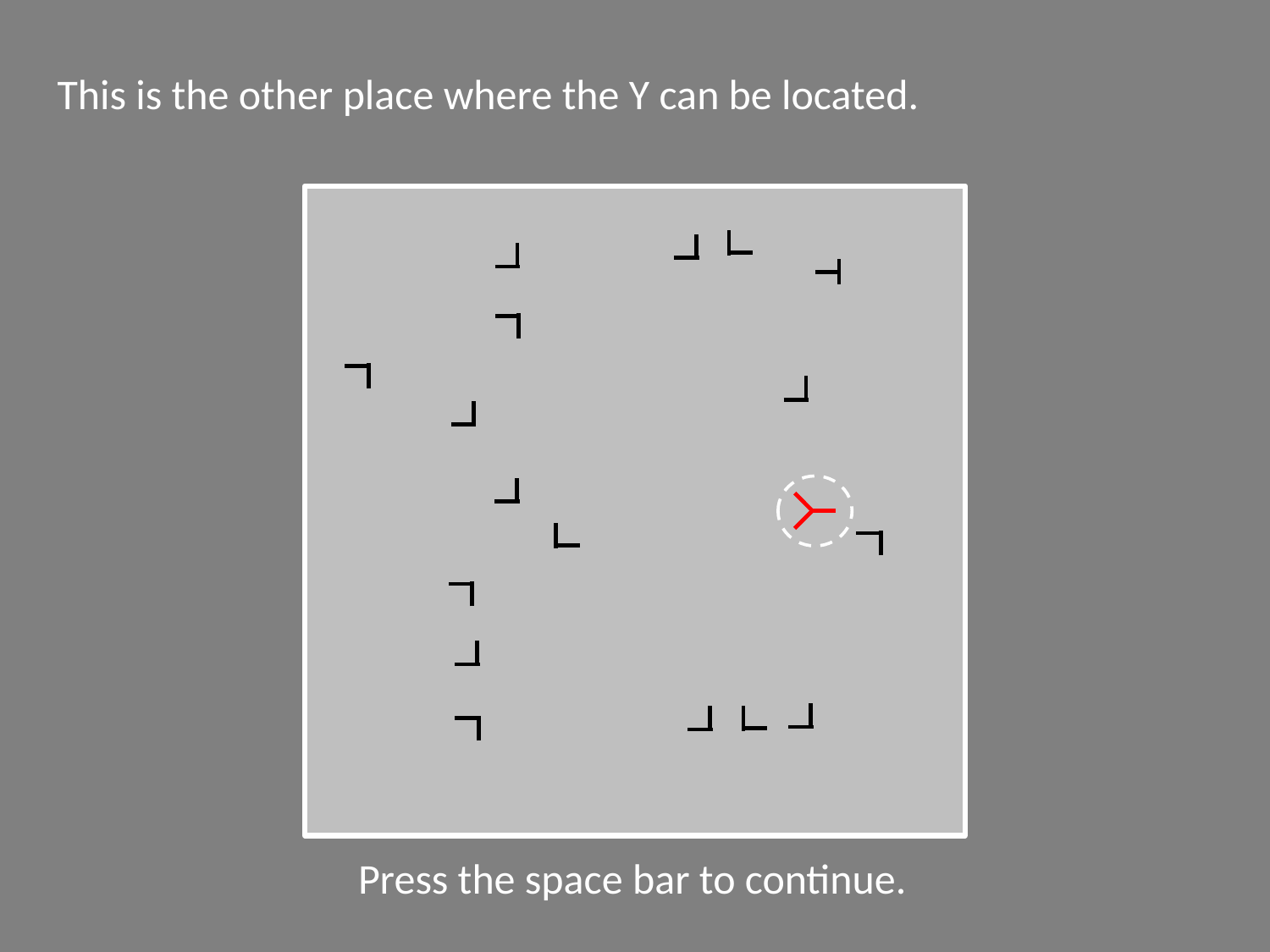

This is the other place where the Y can be located.

Press the space bar to continue.